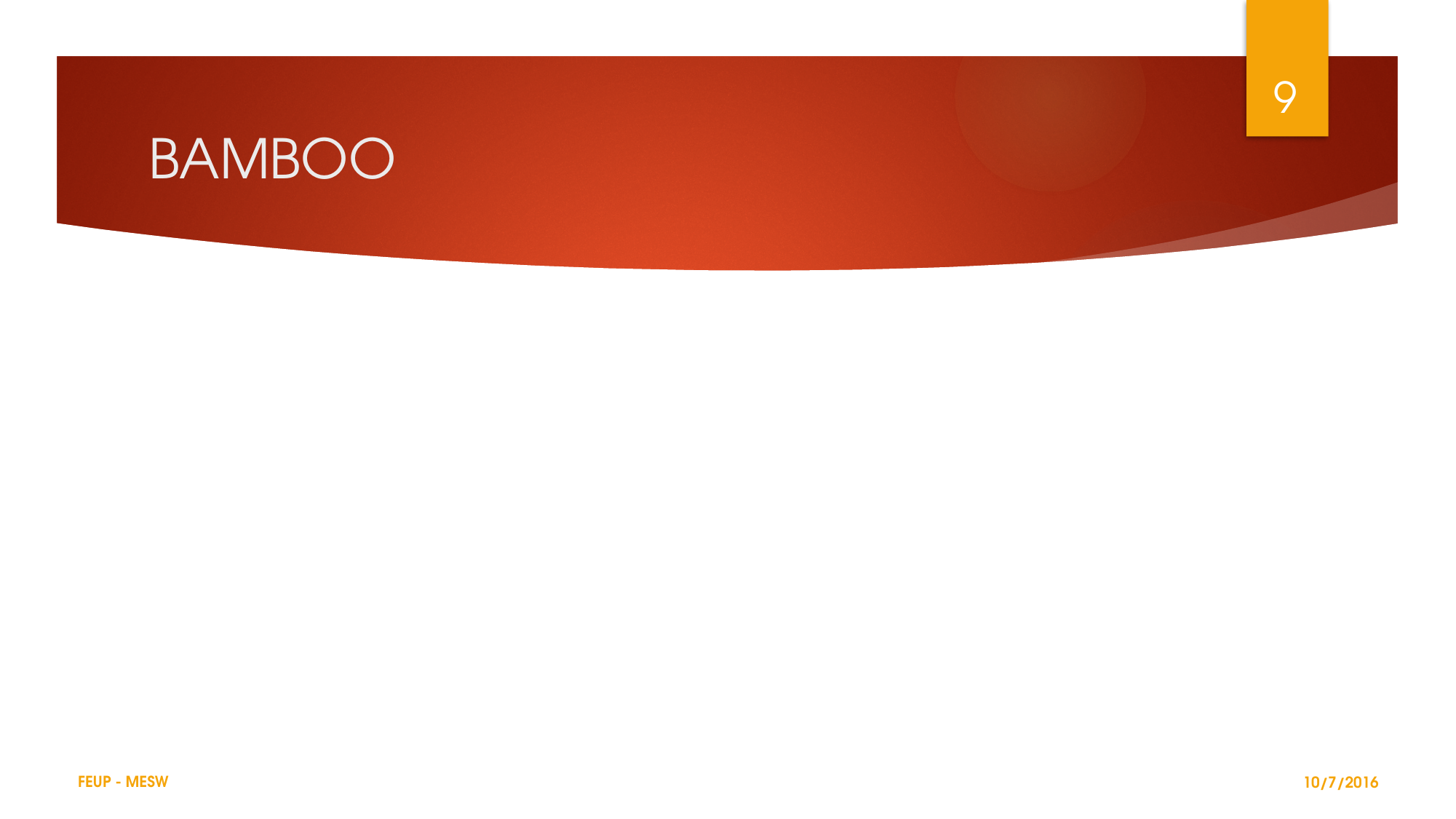

9
# BAMBOO

FEUP - MESW
10/7/2016